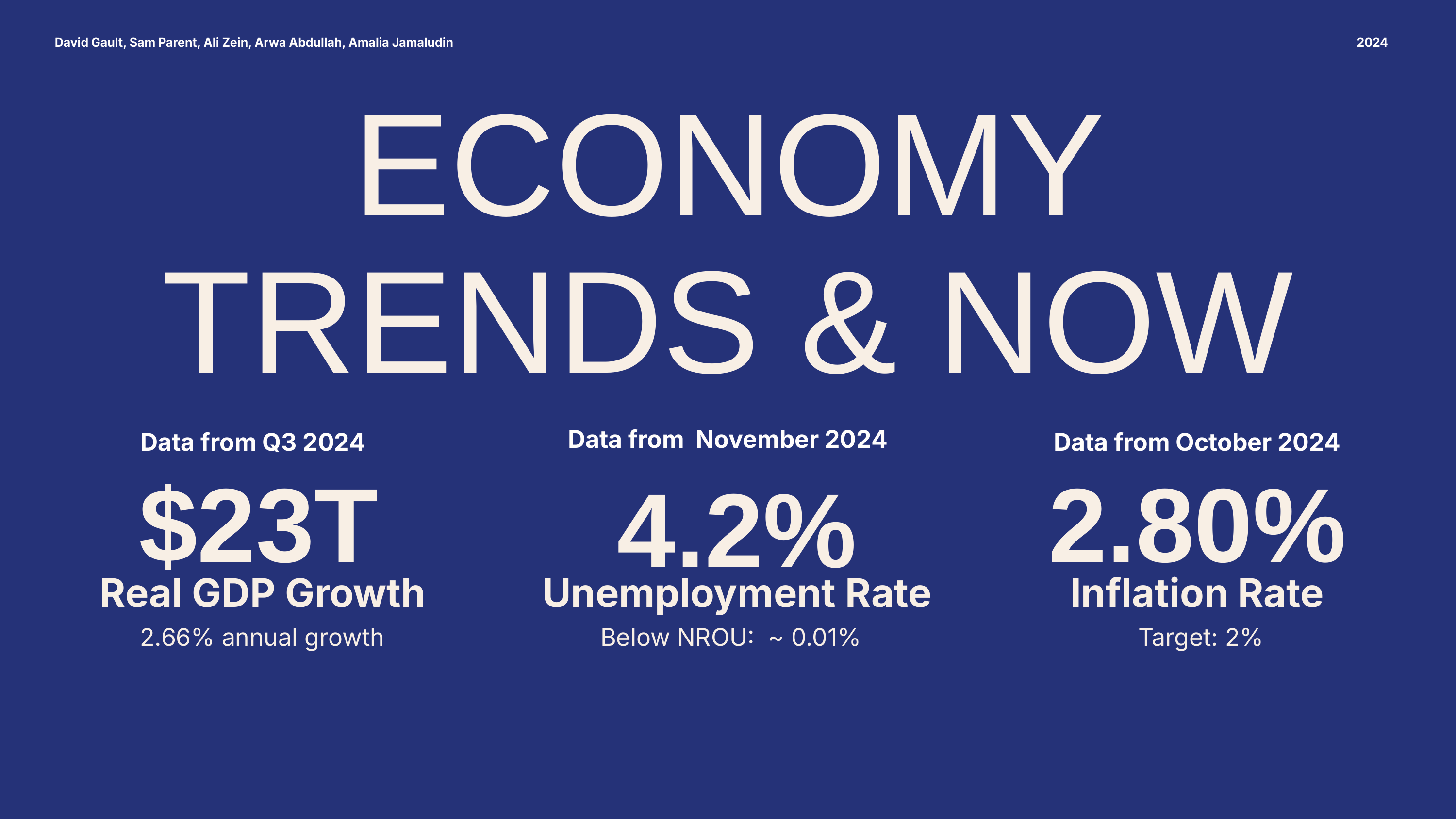

2024
David Gault, Sam Parent, Ali Zein, Arwa Abdullah, Amalia Jamaludin
ECONOMY TRENDS & NOW
Data from  November 2024
Data from Q3 2024
Data from October 2024
$23T
2.80%

4.2%
Unemployment Rate
Below NROU:  ~ 0.01%
Real GDP Growth
 2.66% annual growth
Inflation Rate
 Target: 2%